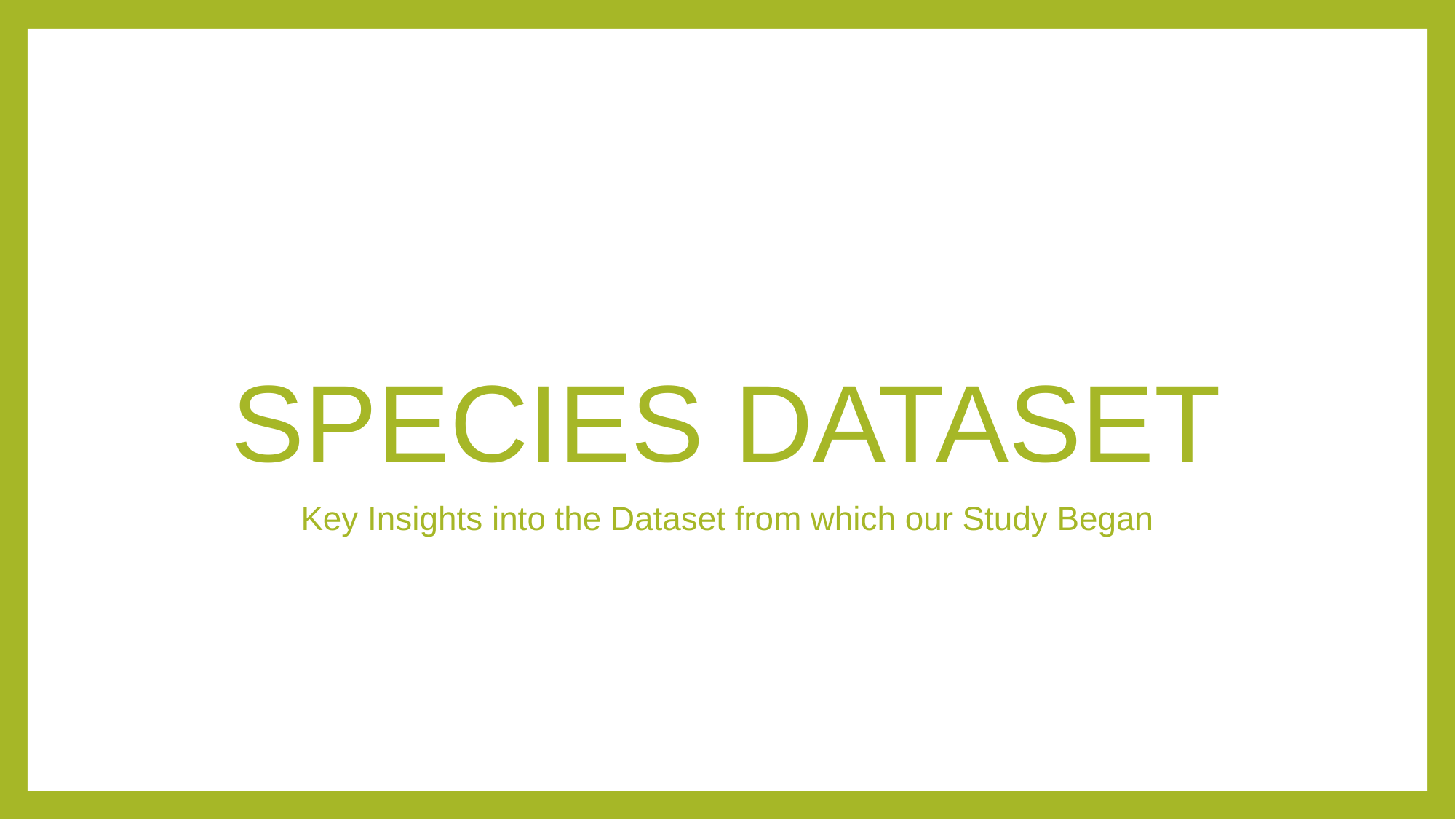

# Species Dataset
Key Insights into the Dataset from which our Study Began